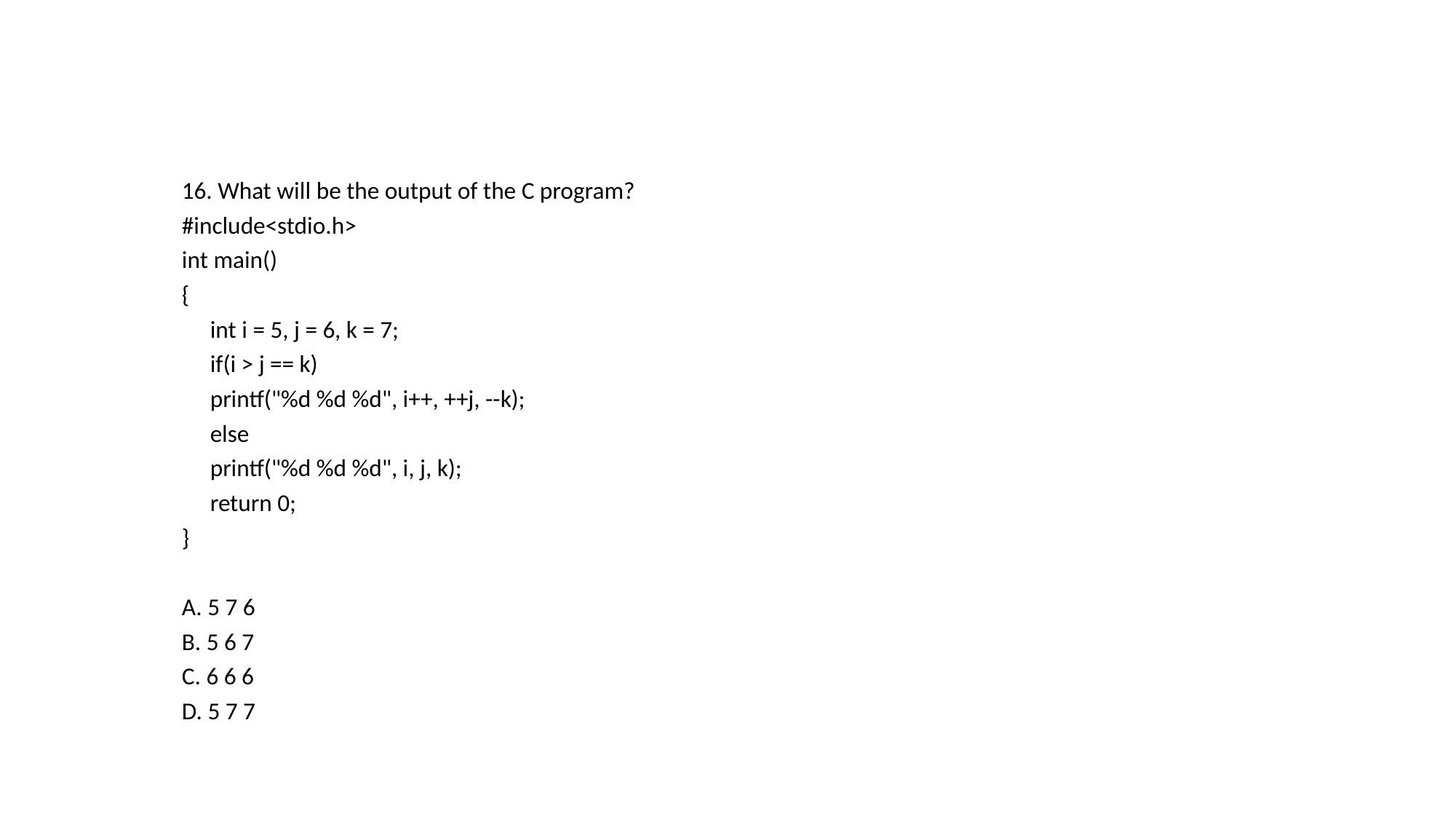

16. What will be the output of the C program?
#include<stdio.h>
int main()
{
	int i = 5, j = 6, k = 7;
	if(i > j == k)
		printf("%d %d %d", i++, ++j, --k);
	else
		printf("%d %d %d", i, j, k);
	return 0;
}

A. 5 7 6
B. 5 6 7
C. 6 6 6
D. 5 7 7